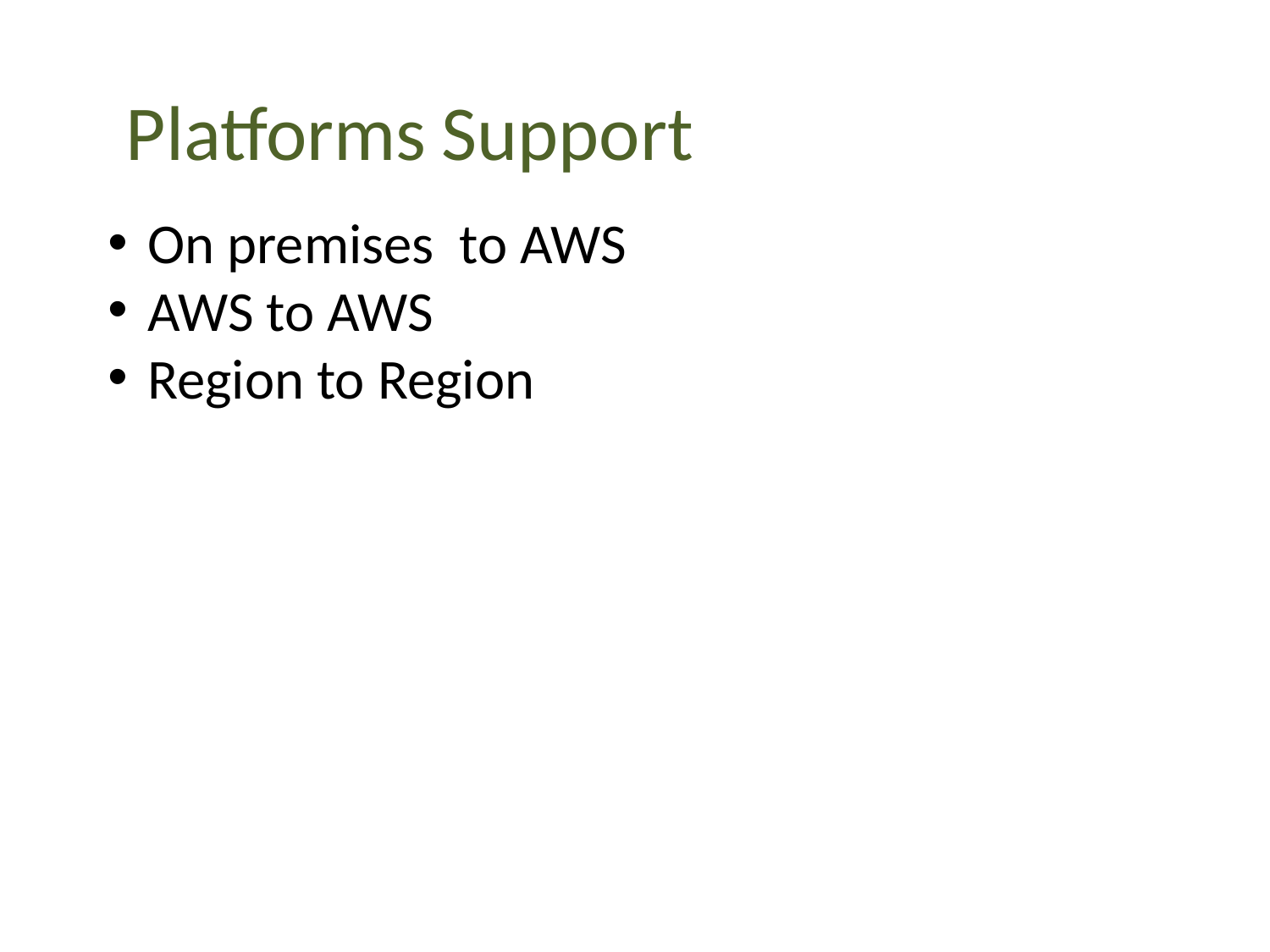

Platforms  Support

On premises  to AWS
AWS to AWS
Region to Region